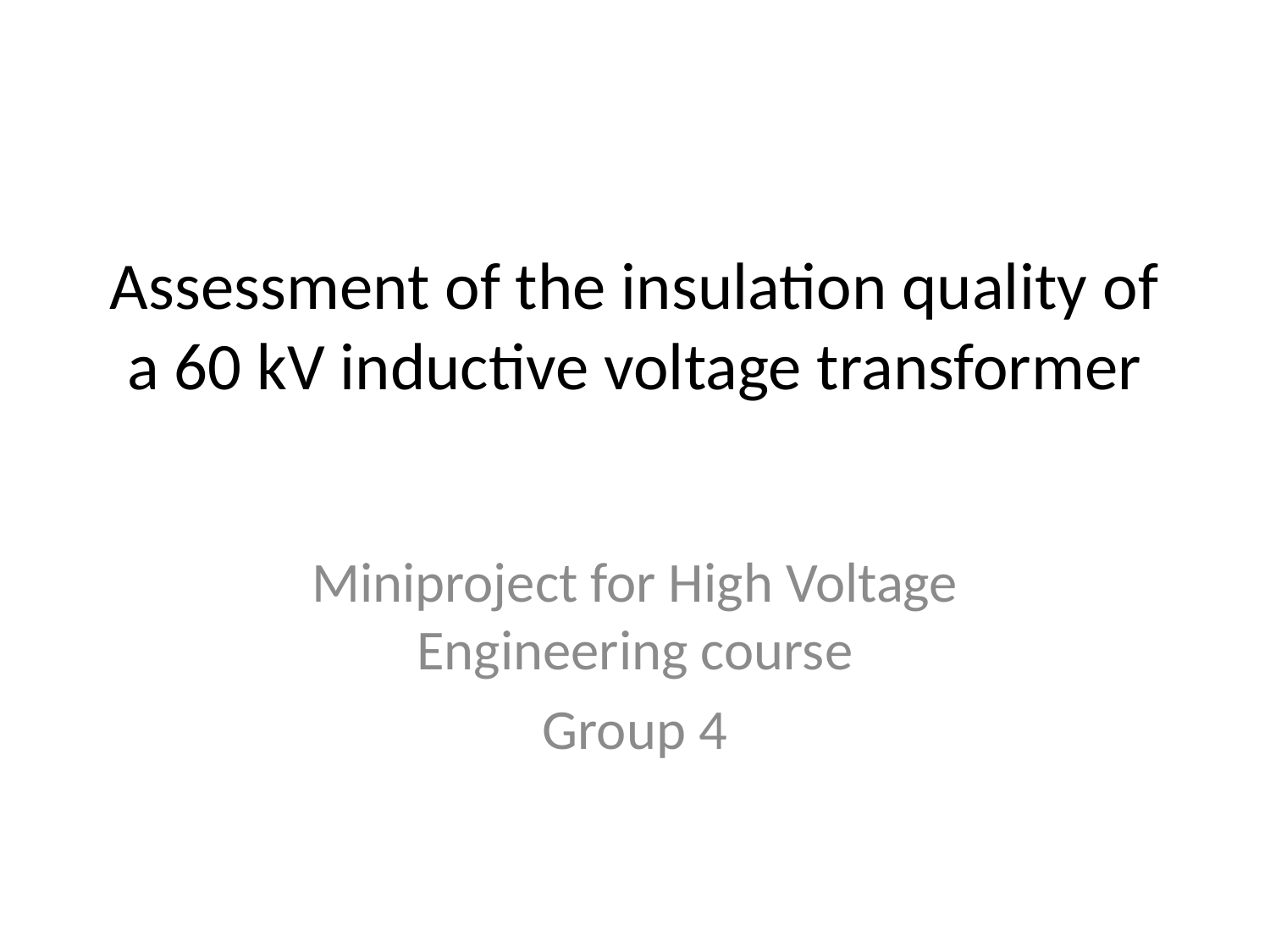

# Assessment of the insulation quality of a 60 kV inductive voltage transformer
Miniproject for High Voltage Engineering course
Group 4